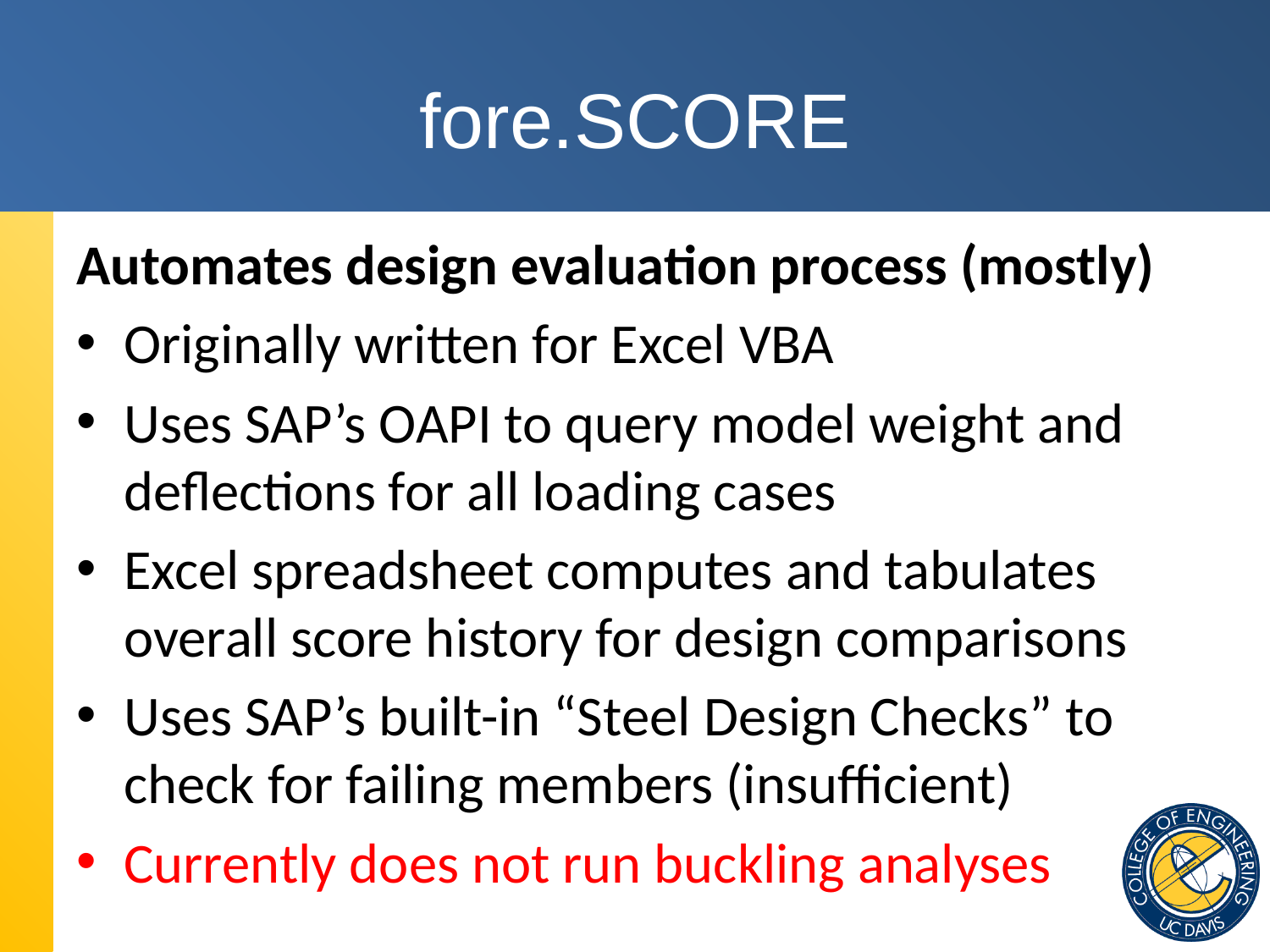

# fore.SCORE
Automates design evaluation process (mostly)
Originally written for Excel VBA
Uses SAP’s OAPI to query model weight and deflections for all loading cases
Excel spreadsheet computes and tabulates overall score history for design comparisons
Uses SAP’s built-in “Steel Design Checks” to check for failing members (insufficient)
Currently does not run buckling analyses